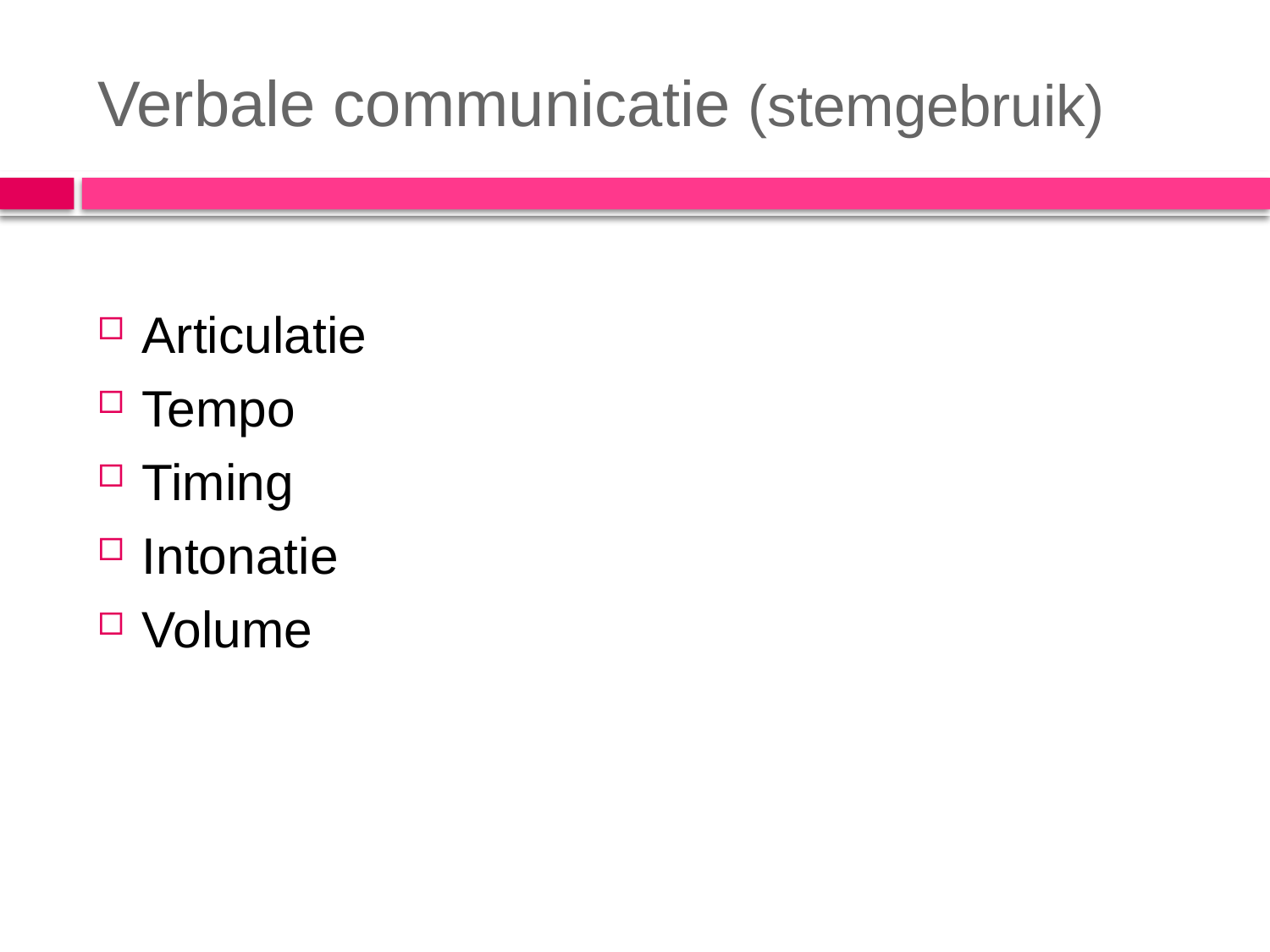

# Verbale communicatie (stemgebruik)

Articulatie
Tempo
Timing
Intonatie
Volume